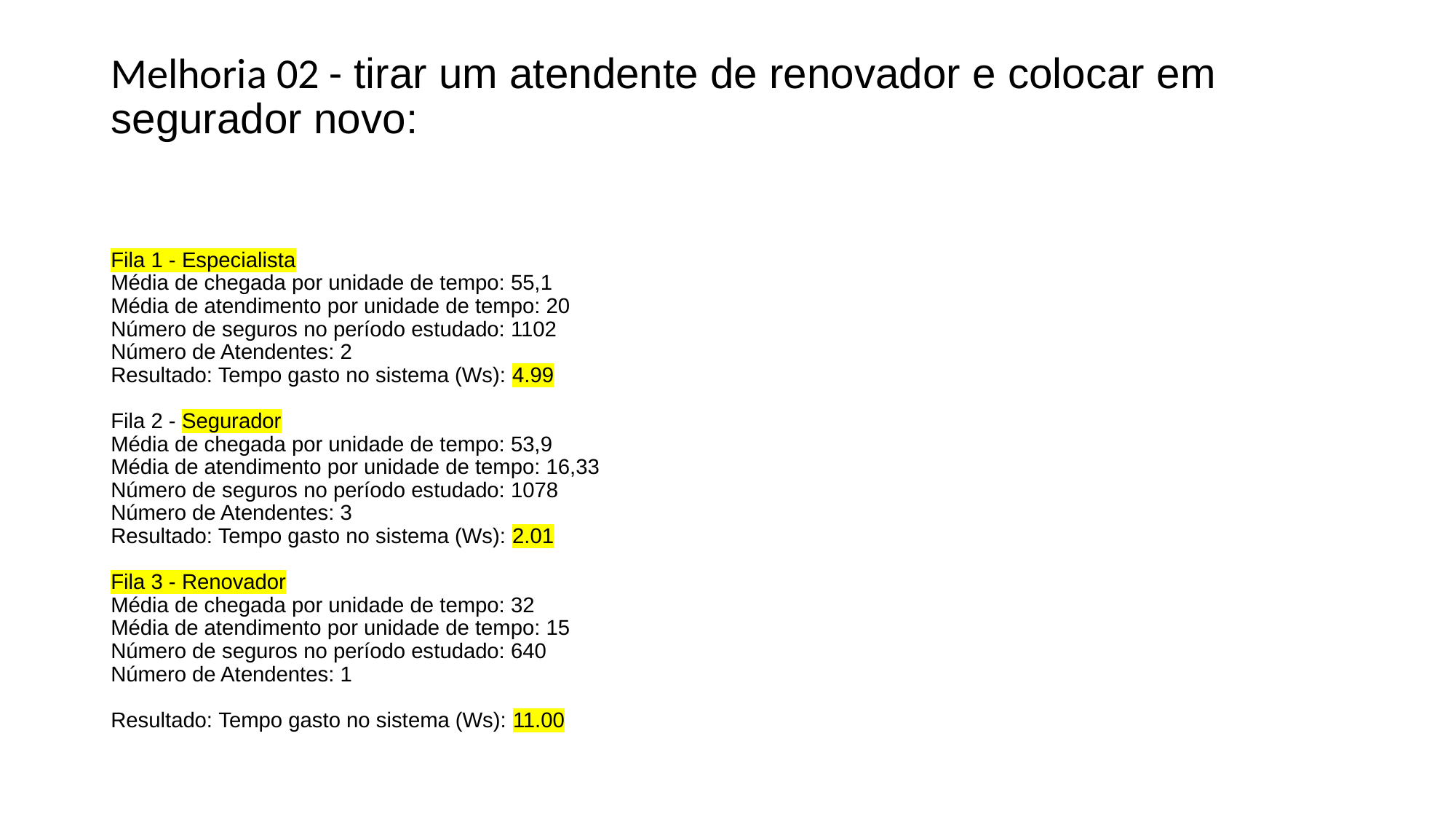

# Melhoria 02 - tirar um atendente de renovador e colocar em segurador novo:

Fila 1 - Especialista
Média de chegada por unidade de tempo: 55,1
Média de atendimento por unidade de tempo: 20
Número de seguros no período estudado: 1102
Número de Atendentes: 2
Resultado: Tempo gasto no sistema (Ws): 4.99

Fila 2 - Segurador
Média de chegada por unidade de tempo: 53,9
Média de atendimento por unidade de tempo: 16,33
Número de seguros no período estudado: 1078
Número de Atendentes: 3
Resultado: Tempo gasto no sistema (Ws): 2.01

Fila 3 - Renovador
Média de chegada por unidade de tempo: 32
Média de atendimento por unidade de tempo: 15
Número de seguros no período estudado: 640
Número de Atendentes: 1
Resultado: Tempo gasto no sistema (Ws): 11.00